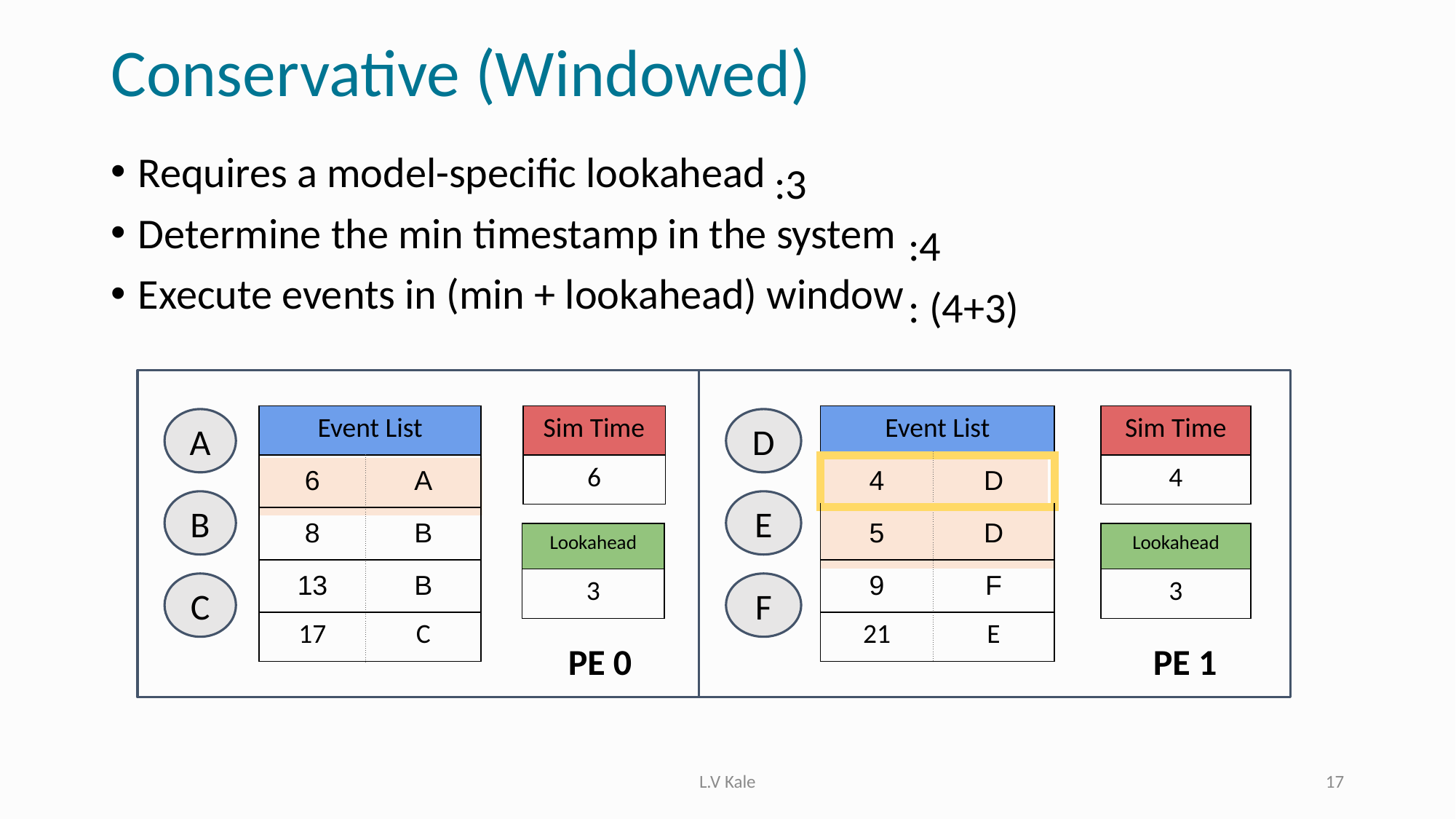

# Conservative (Windowed)
Requires a model-specific lookahead
Determine the min timestamp in the system
Execute events in (min + lookahead) window
:3
:4
: (4+3)

| Sim Time |
| --- |
| 6 |
| Event List |  |
| --- | --- |
| 4 | D |
| 5 | D |
| 9 | F |
| 21 | E |
| Sim Time |
| --- |
| 4 |
| Event List |  |
| --- | --- |
| 6 | A |
| 8 | B |
| 13 | B |
| 17 | C |
D
A

E
B

| Lookahead |
| --- |
| 3 |
| Lookahead |
| --- |
| 3 |
F
C
PE 0
PE 1
L.V Kale
17